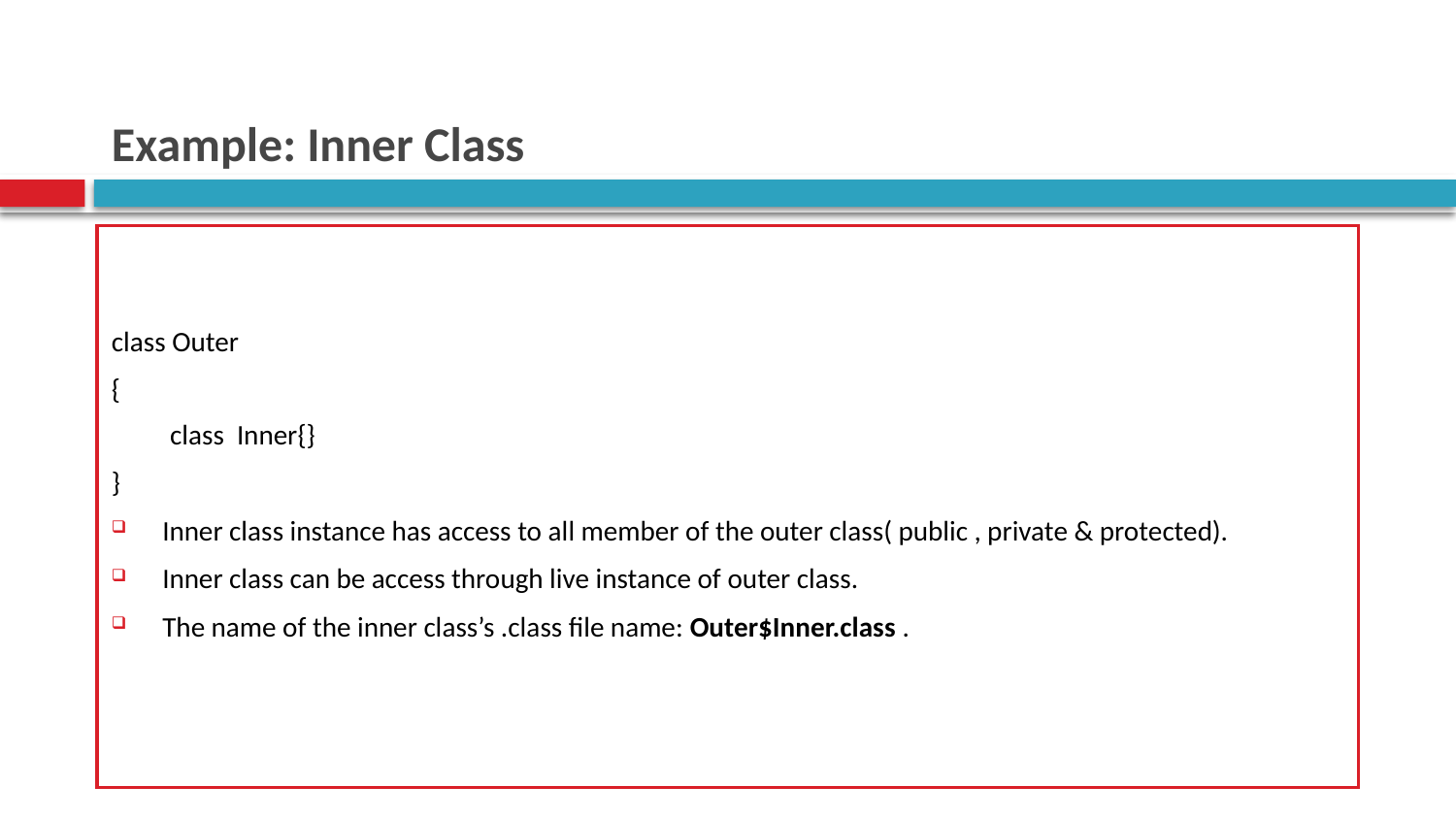

# Example: Inner Class
class Outer
{
class  Inner{}
}
Inner class instance has access to all member of the outer class( public , private & protected).
Inner class can be access through live instance of outer class.
The name of the inner class’s .class file name: Outer$Inner.class .